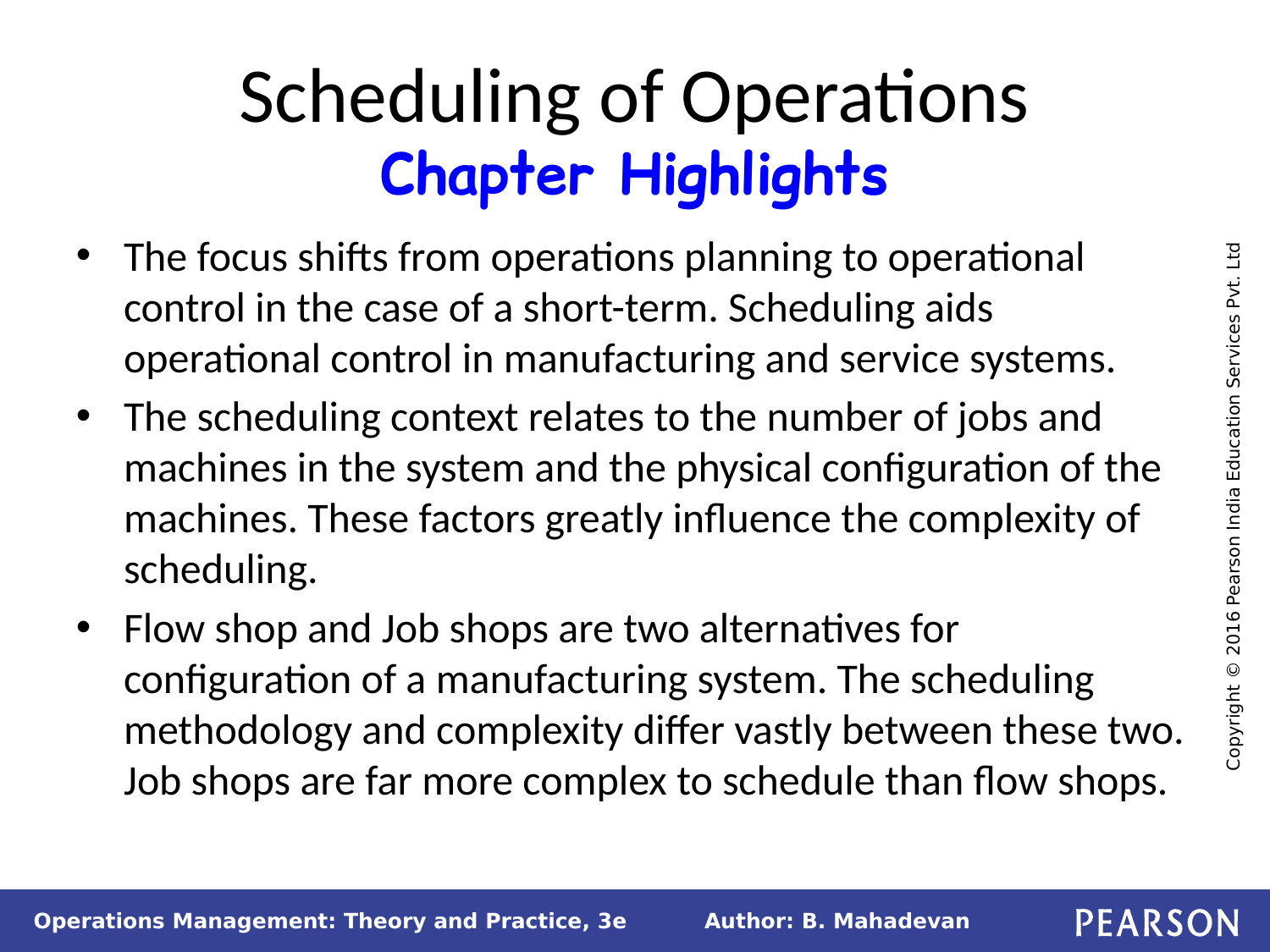

# Scheduling of Operations Chapter Highlights
The focus shifts from operations planning to operational control in the case of a short-term. Scheduling aids operational control in manufacturing and service systems.
The scheduling context relates to the number of jobs and machines in the system and the physical configuration of the machines. These factors greatly influence the complexity of scheduling.
Flow shop and Job shops are two alternatives for configuration of a manufacturing system. The scheduling methodology and complexity differ vastly between these two. Job shops are far more complex to schedule than flow shops.